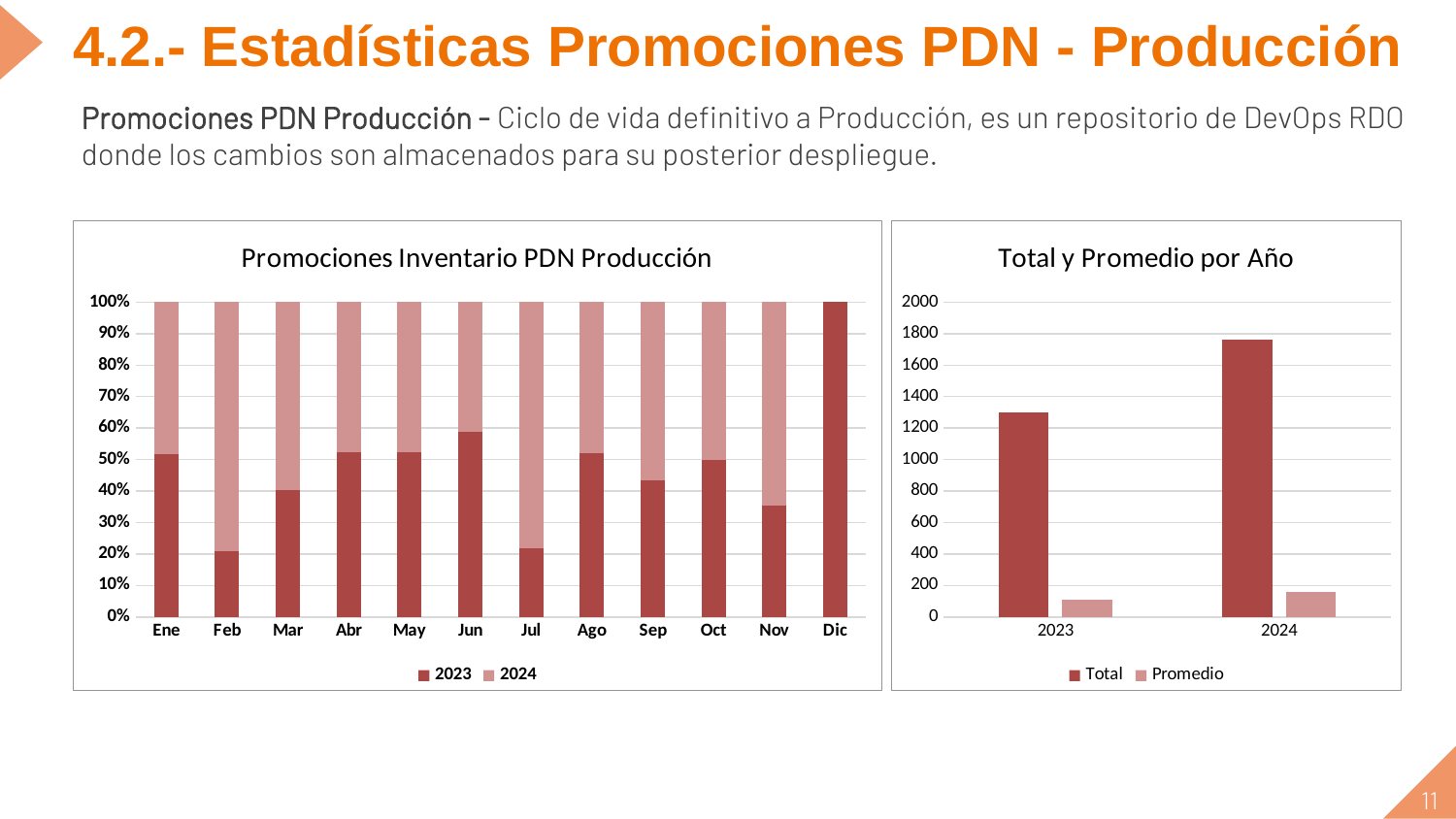

# 4.2.- Estadísticas Promociones PDN - Producción
Promociones PDN Producción - Ciclo de vida definitivo a Producción, es un repositorio de DevOps RDO donde los cambios son almacenados para su posterior despliegue.

### Chart: Promociones Inventario PDN Producción

| Category | 2023 | 2024 |
|---|---|---|
| Ene | 61.0 | 57.0 |
| Feb | 71.0 | 268.0 |
| Mar | 117.0 | 173.0 |
| Abr | 106.0 | 97.0 |
| May | 171.0 | 156.0 |
| Jun | 116.0 | 81.0 |
| Jul | 70.0 | 251.0 |
| Ago | 183.0 | 168.0 |
| Sep | 148.0 | 194.0 |
| Oct | 115.0 | 115.0 |
| Nov | 111.0 | 203.0 |
| Dic | 32.0 | None |

### Chart: Total y Promedio por Año

| Category | Total | Promedio |
|---|---|---|
| 2023 | 1301.0 | 108.41666666666667 |
| 2024 | 1763.0 | 160.27272727272728 |
11